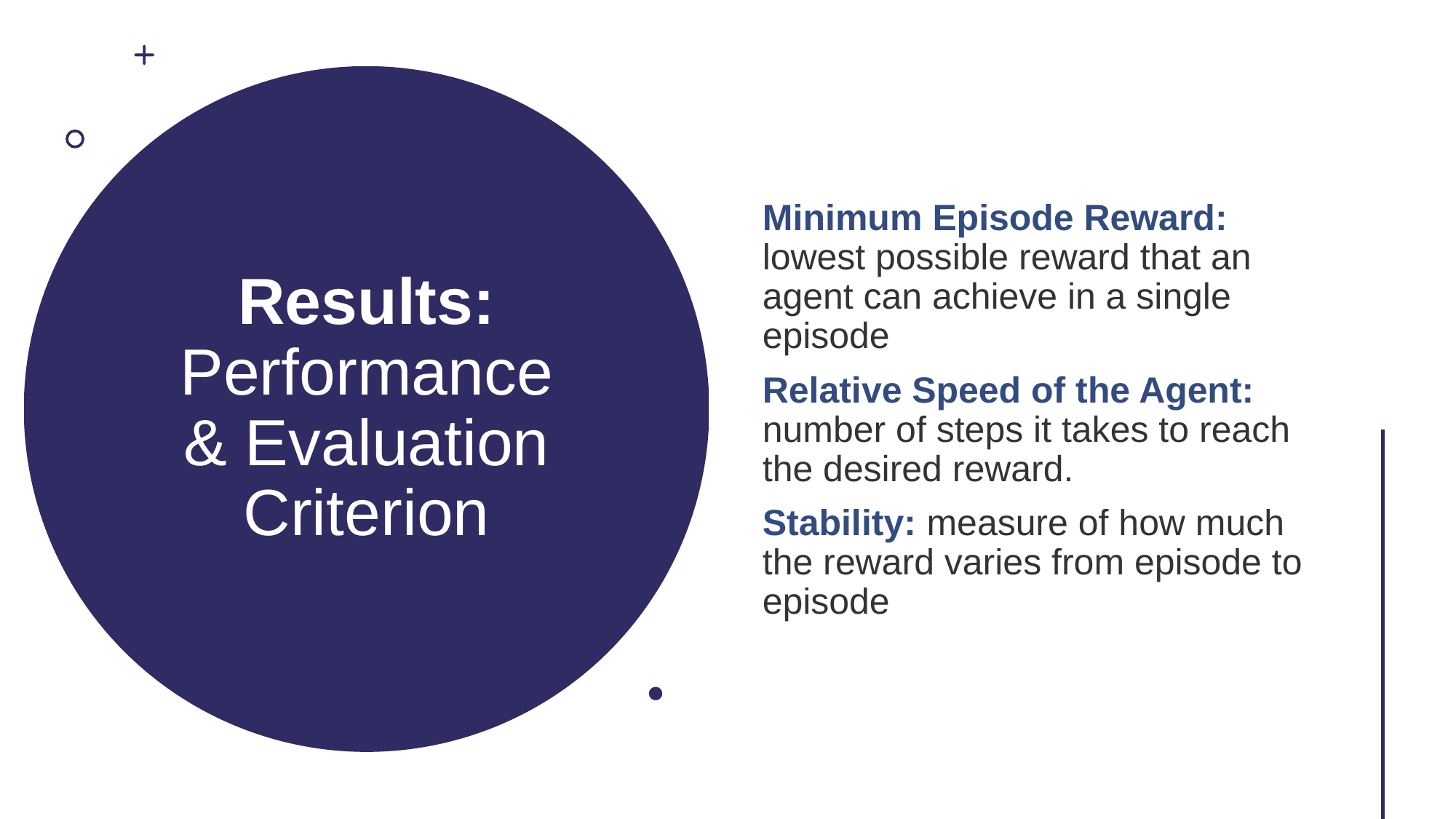

Minimum Episode Reward: lowest possible reward that an agent can achieve in a single episode
Relative Speed of the Agent: number of steps it takes to reach the desired reward.
Stability: measure of how much the reward varies from episode to episode

# Results: Performance & Evaluation Criterion